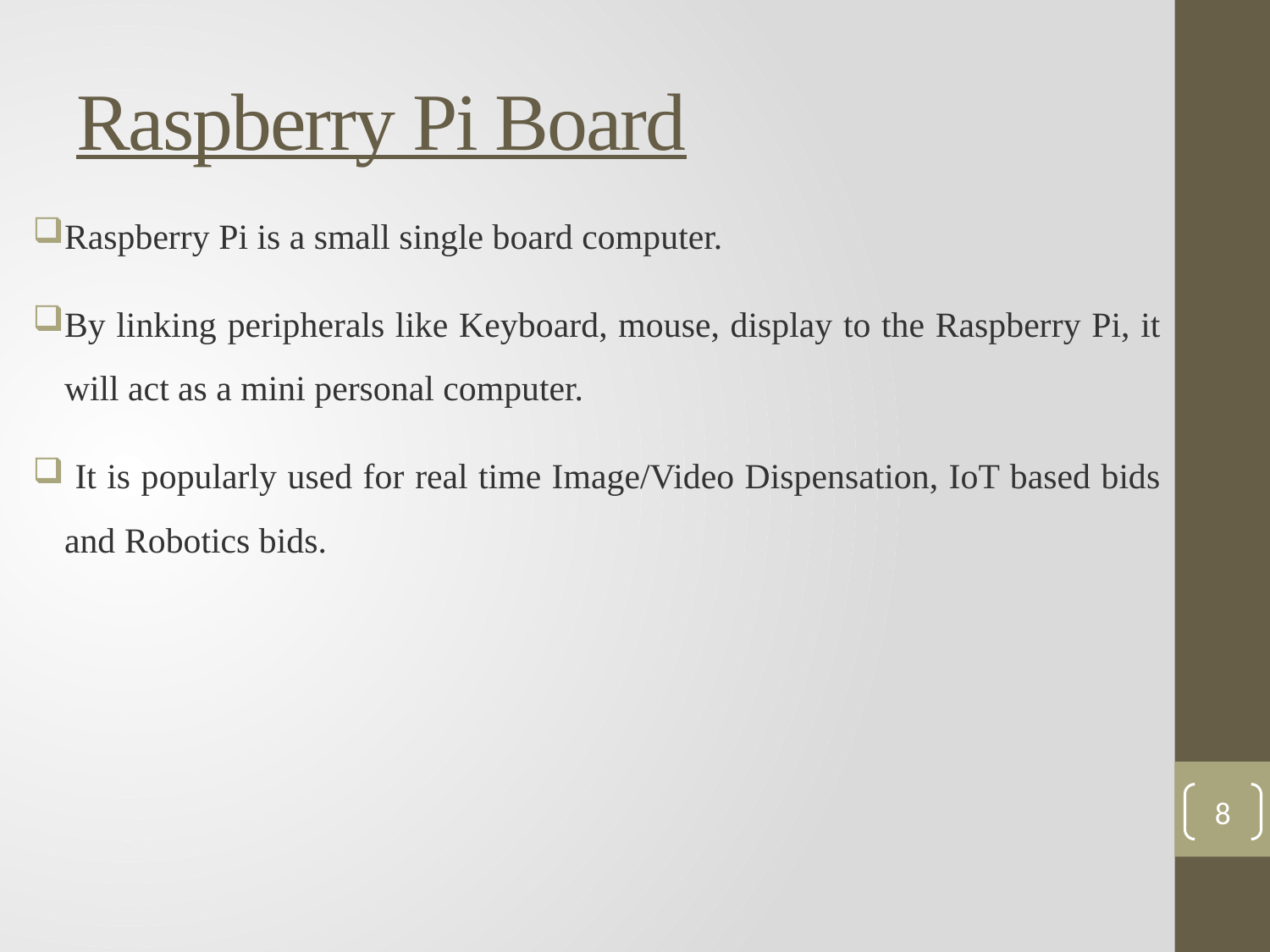

# Raspberry Pi Board
Raspberry Pi is a small single board computer.
By linking peripherals like Keyboard, mouse, display to the Raspberry Pi, it will act as a mini personal computer.
 It is popularly used for real time Image/Video Dispensation, IoT based bids and Robotics bids.

8